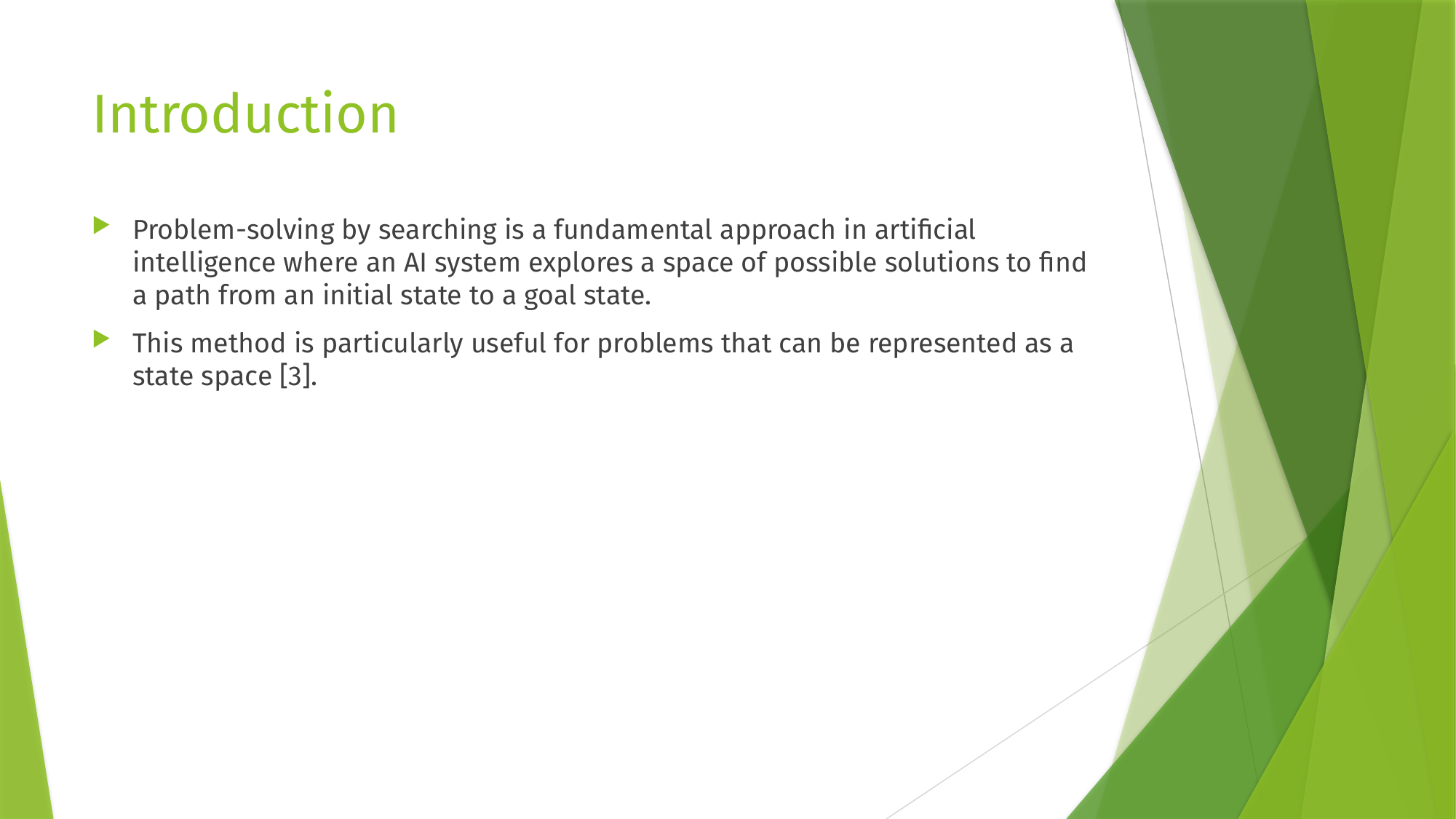

# Introduction
Problem-solving by searching is a fundamental approach in artificial intelligence where an AI system explores a space of possible solutions to find a path from an initial state to a goal state.
This method is particularly useful for problems that can be represented as a state space [3].